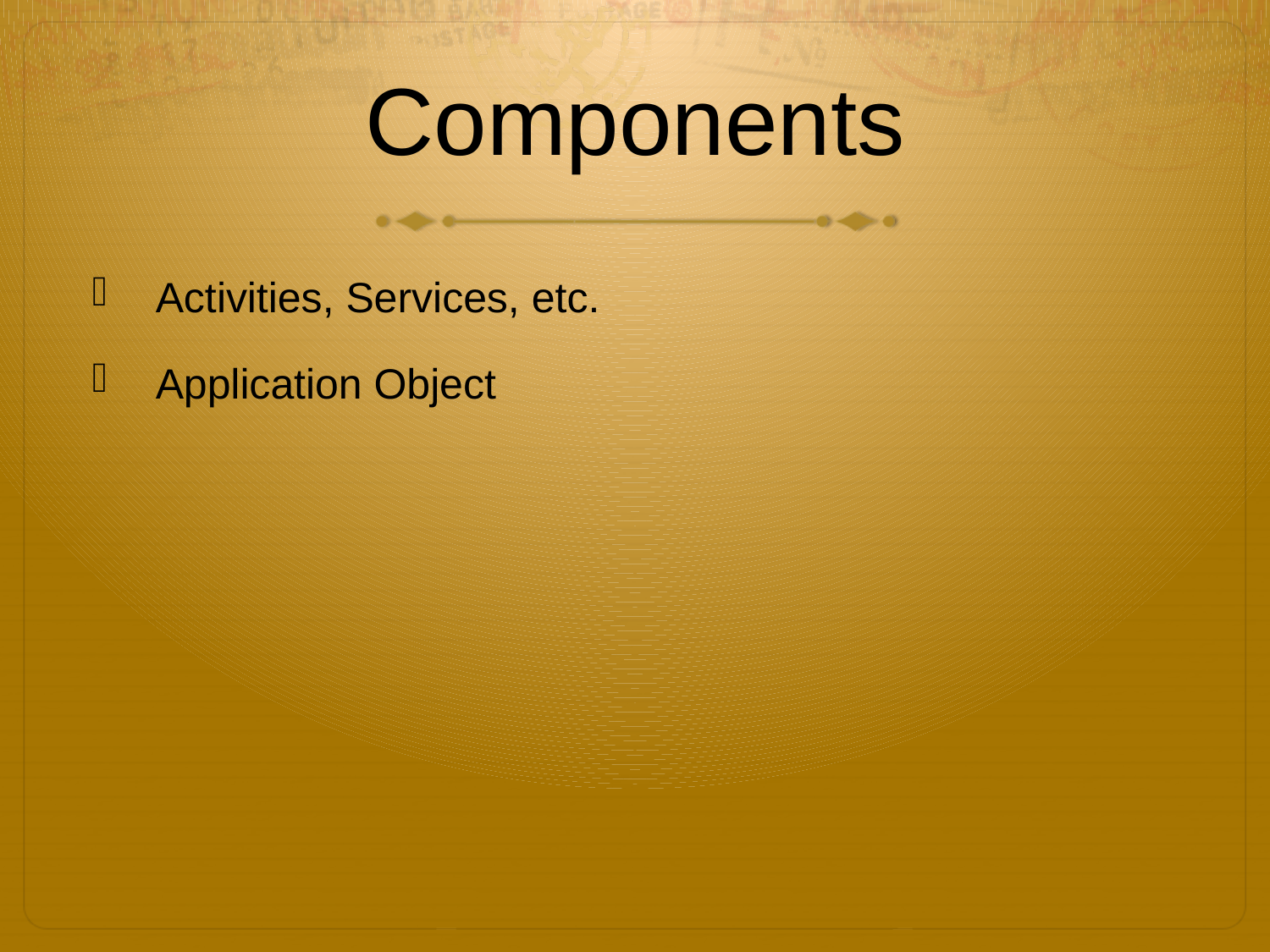

# Components
Activities, Services, etc.
Application Object